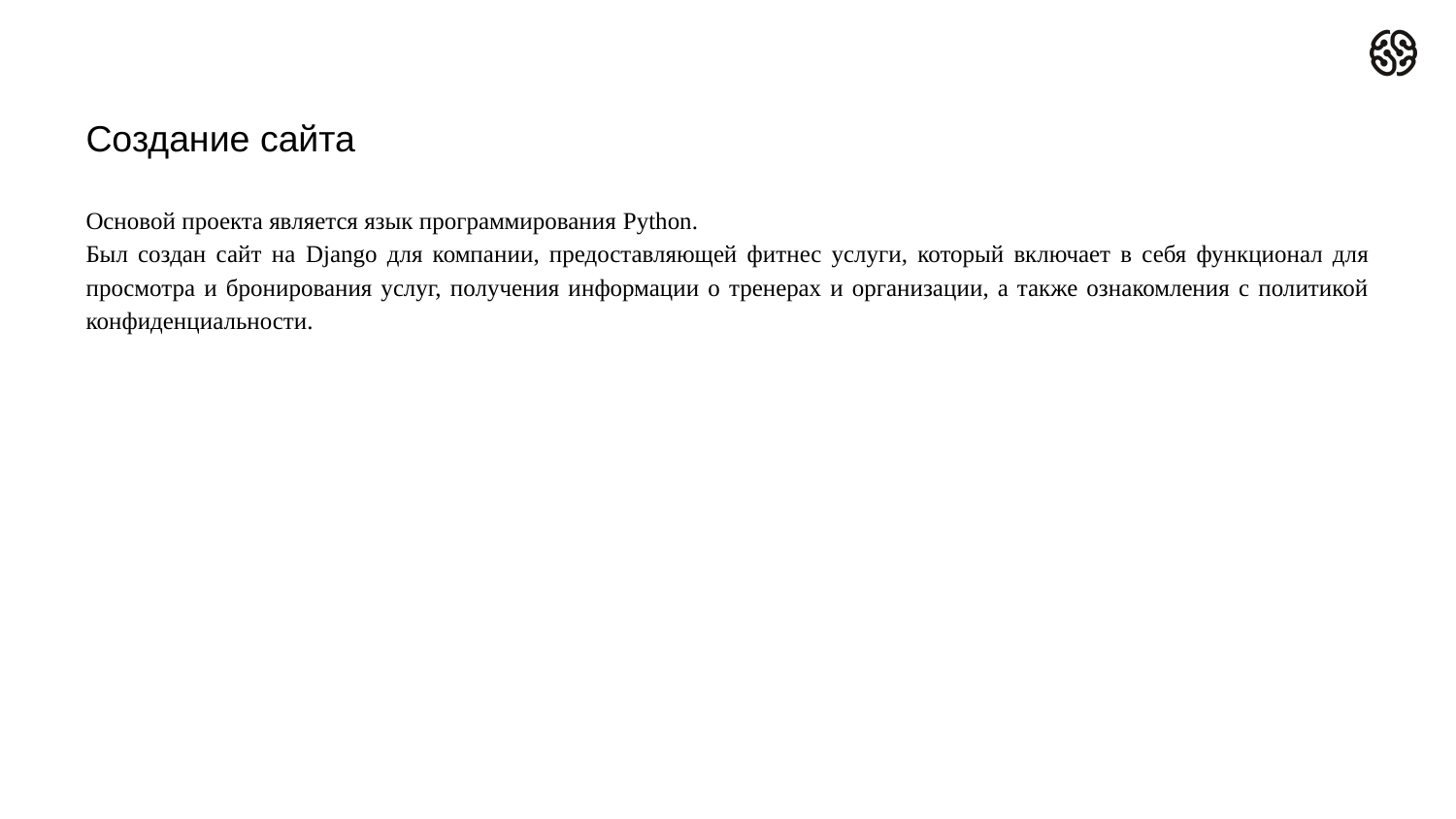

# Создание сайта
Основой проекта является язык программирования Python.
Был создан сайт на Django для компании, предоставляющей фитнес услуги, который включает в себя функционал для просмотра и бронирования услуг, получения информации о тренерах и организации, а также ознакомления с политикой конфиденциальности.